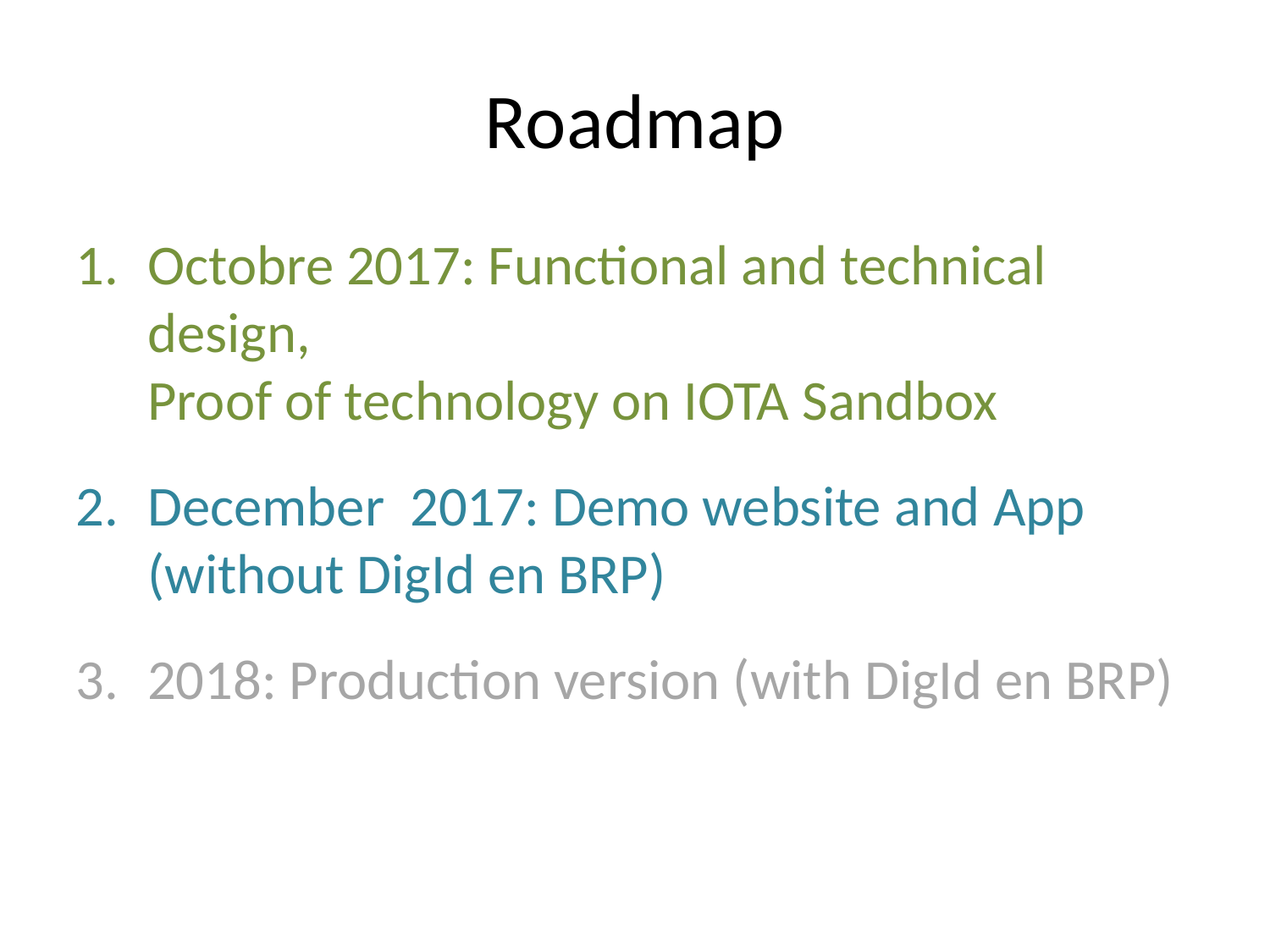

Roadmap
Octobre 2017: Functional and technical design,
	Proof of technology on IOTA Sandbox

2.	December  2017: Demo website and App (without DigId en BRP)

3.	2018: Production version (with DigId en BRP)